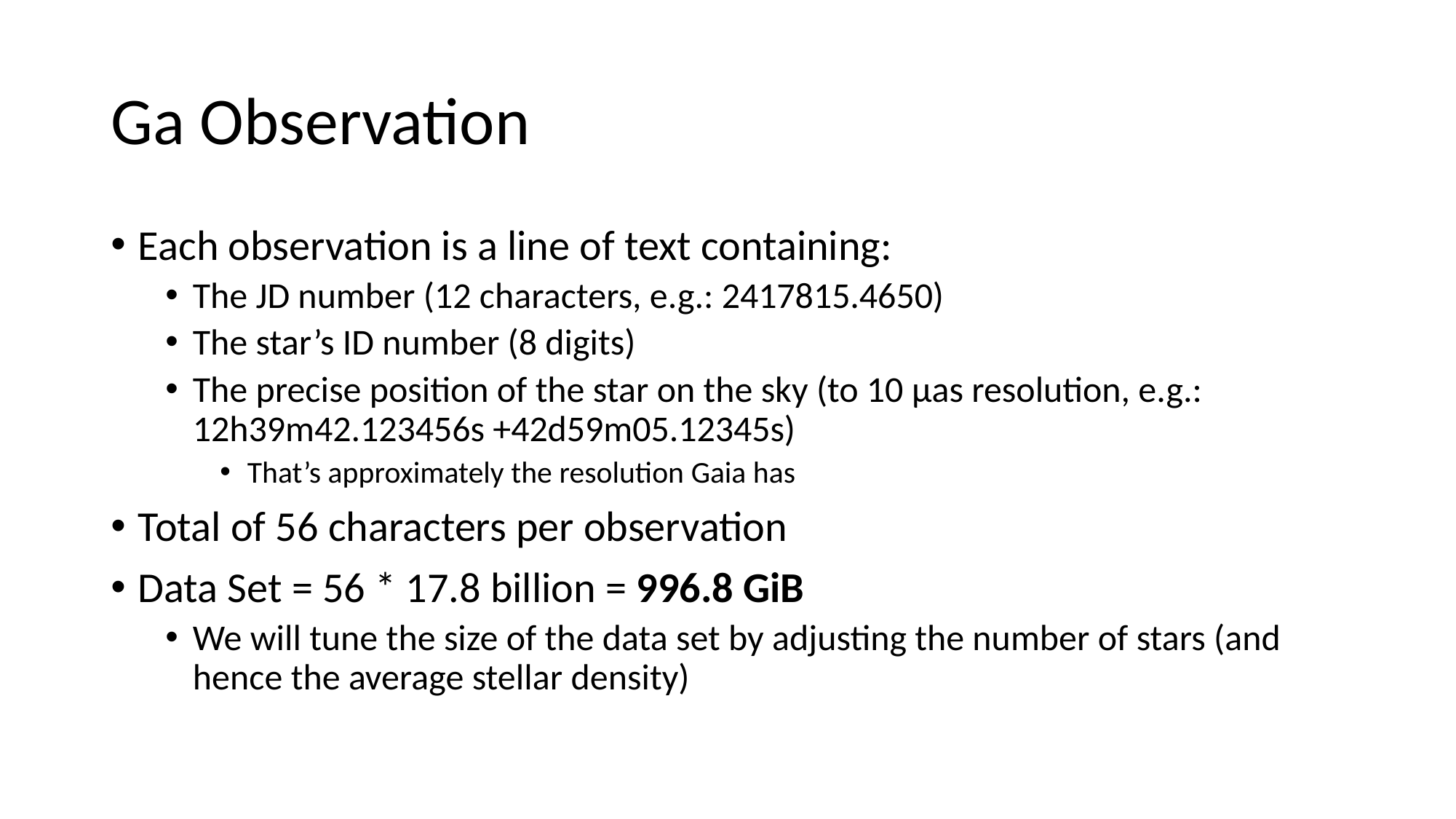

# Ga Observation
Each observation is a line of text containing:
The JD number (12 characters, e.g.: 2417815.4650)
The star’s ID number (8 digits)
The precise position of the star on the sky (to 10 μas resolution, e.g.: 12h39m42.123456s +42d59m05.12345s)
That’s approximately the resolution Gaia has
Total of 56 characters per observation
Data Set = 56 * 17.8 billion = 996.8 GiB
We will tune the size of the data set by adjusting the number of stars (and hence the average stellar density)